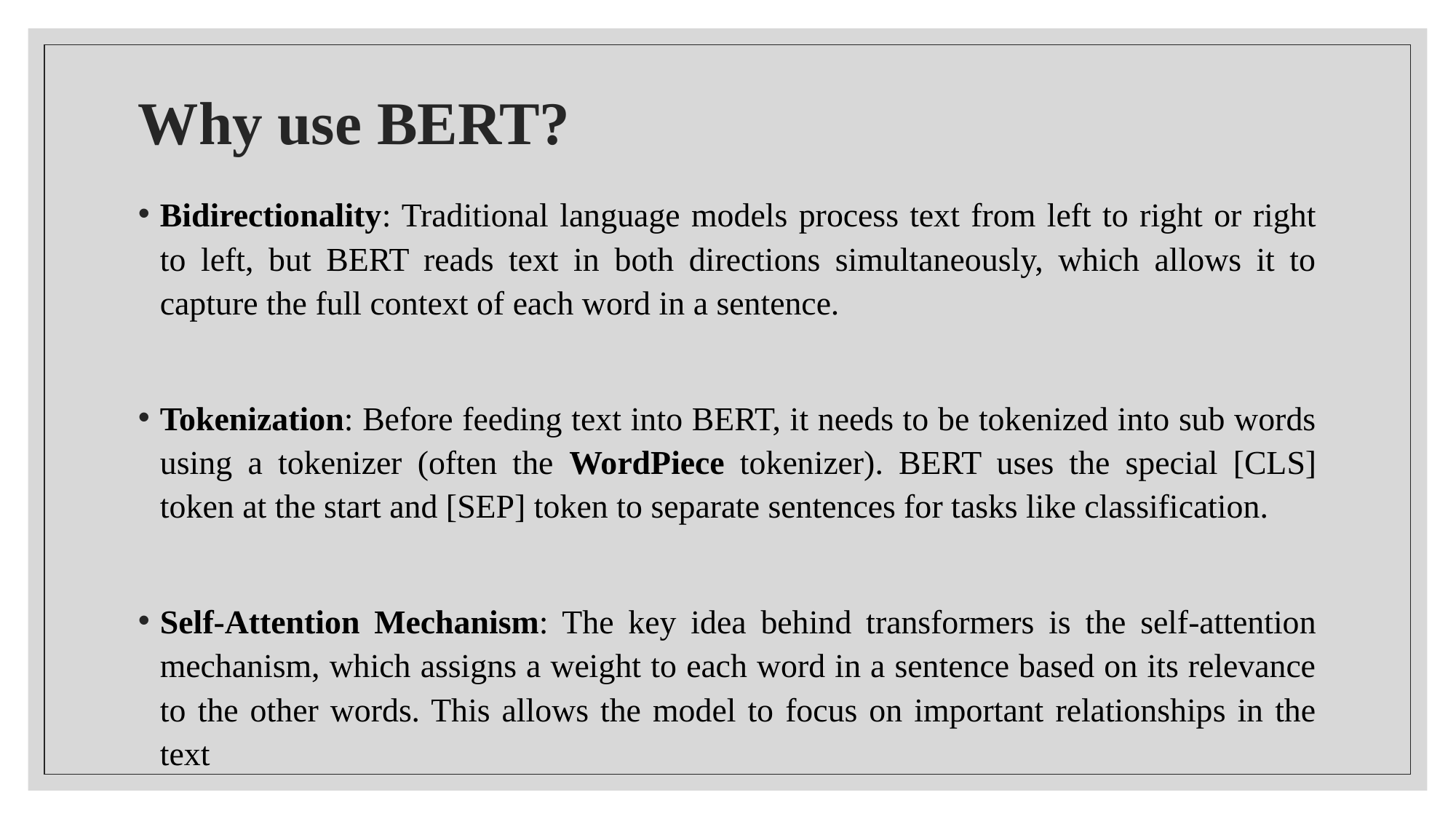

# Why use BERT?
Bidirectionality: Traditional language models process text from left to right or right to left, but BERT reads text in both directions simultaneously, which allows it to capture the full context of each word in a sentence.

Tokenization: Before feeding text into BERT, it needs to be tokenized into sub words using a tokenizer (often the WordPiece tokenizer). BERT uses the special [CLS] token at the start and [SEP] token to separate sentences for tasks like classification.

Self-Attention Mechanism: The key idea behind transformers is the self-attention mechanism, which assigns a weight to each word in a sentence based on its relevance to the other words. This allows the model to focus on important relationships in the text